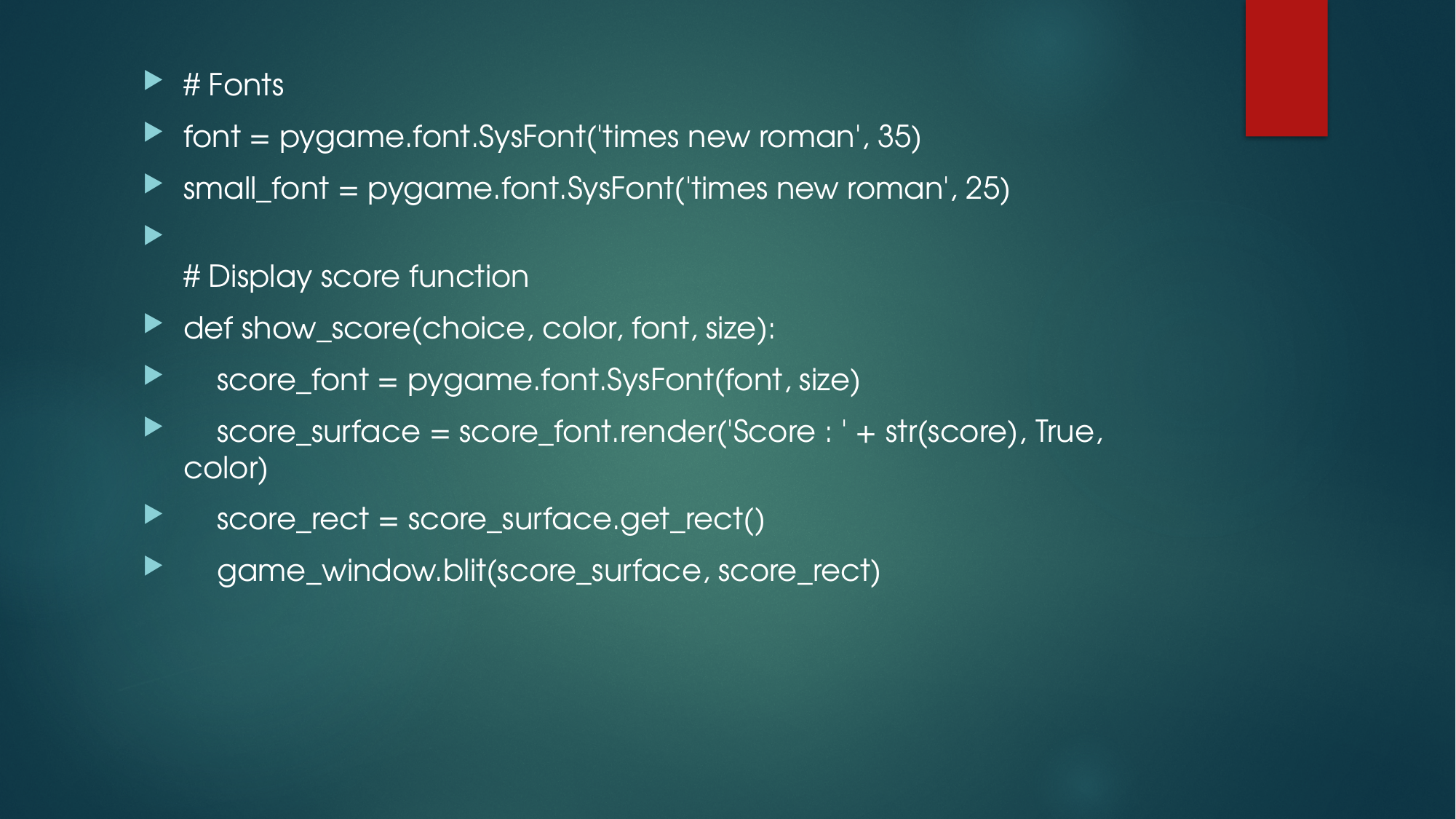

# Fonts
font = pygame.font.SysFont('times new roman', 35)
small_font = pygame.font.SysFont('times new roman', 25)
# Display score function
def show_score(choice, color, font, size):
    score_font = pygame.font.SysFont(font, size)
    score_surface = score_font.render('Score : ' + str(score), True, color)
    score_rect = score_surface.get_rect()
    game_window.blit(score_surface, score_rect)